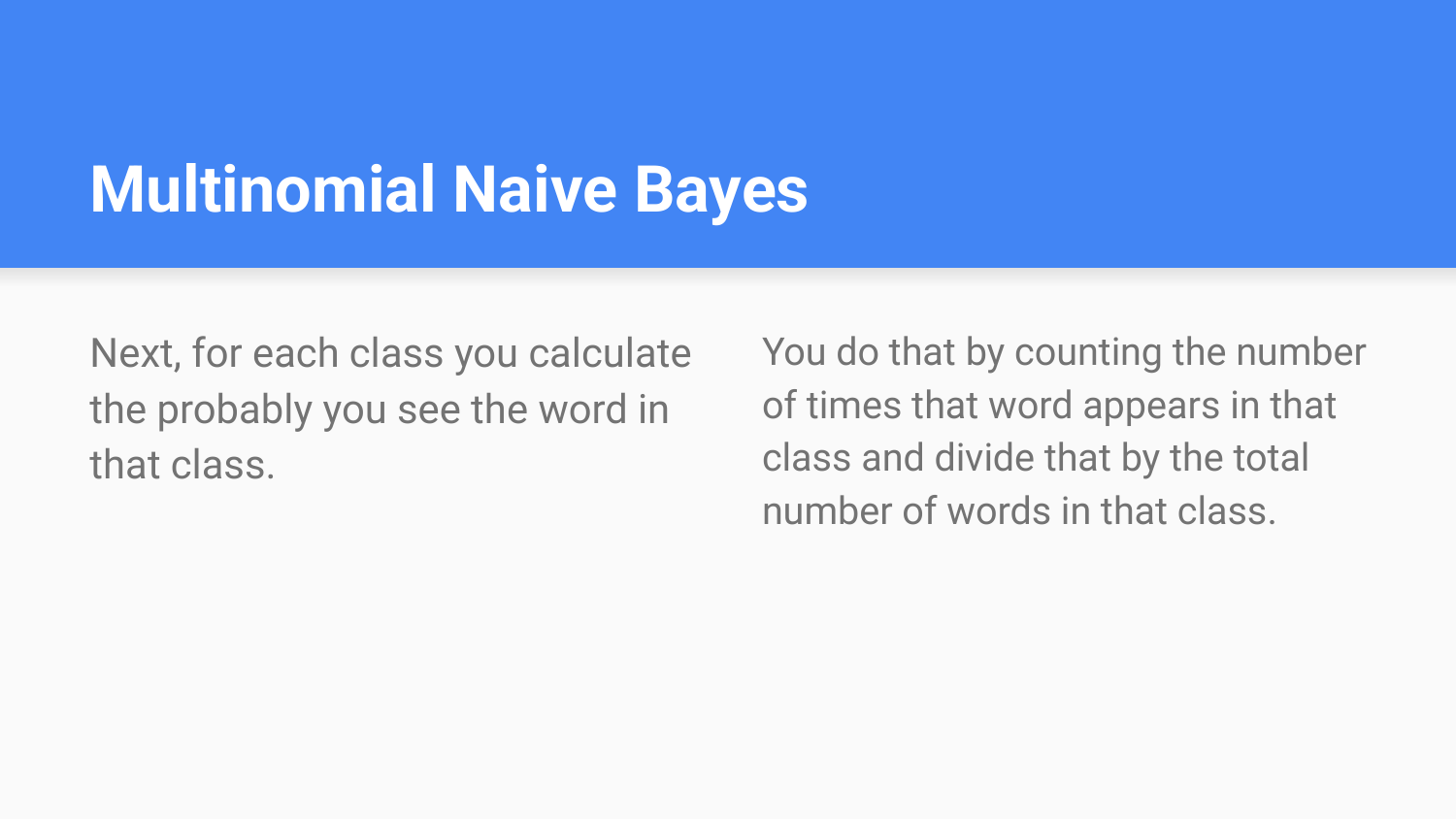

# Multinomial Naive Bayes
Next, for each class you calculate the probably you see the word in that class.

You do that by counting the number of times that word appears in that class and divide that by the total number of words in that class.